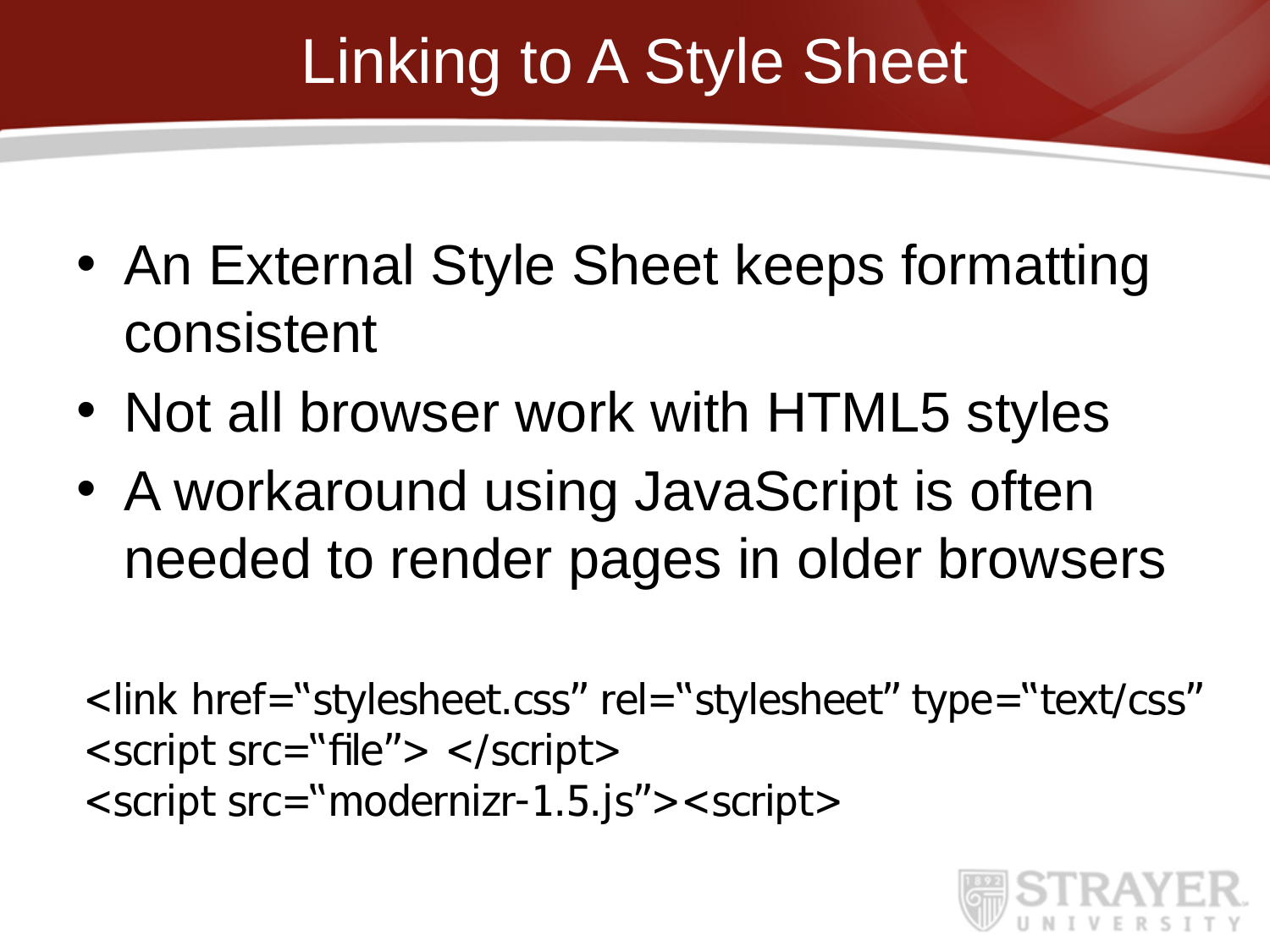

# Linking to A Style Sheet
An External Style Sheet keeps formatting consistent
Not all browser work with HTML5 styles
A workaround using JavaScript is often needed to render pages in older browsers
<link href=“stylesheet.css” rel=“stylesheet” type=“text/css”
<script src=“file”> </script>
<script src=“modernizr-1.5.js”><script>